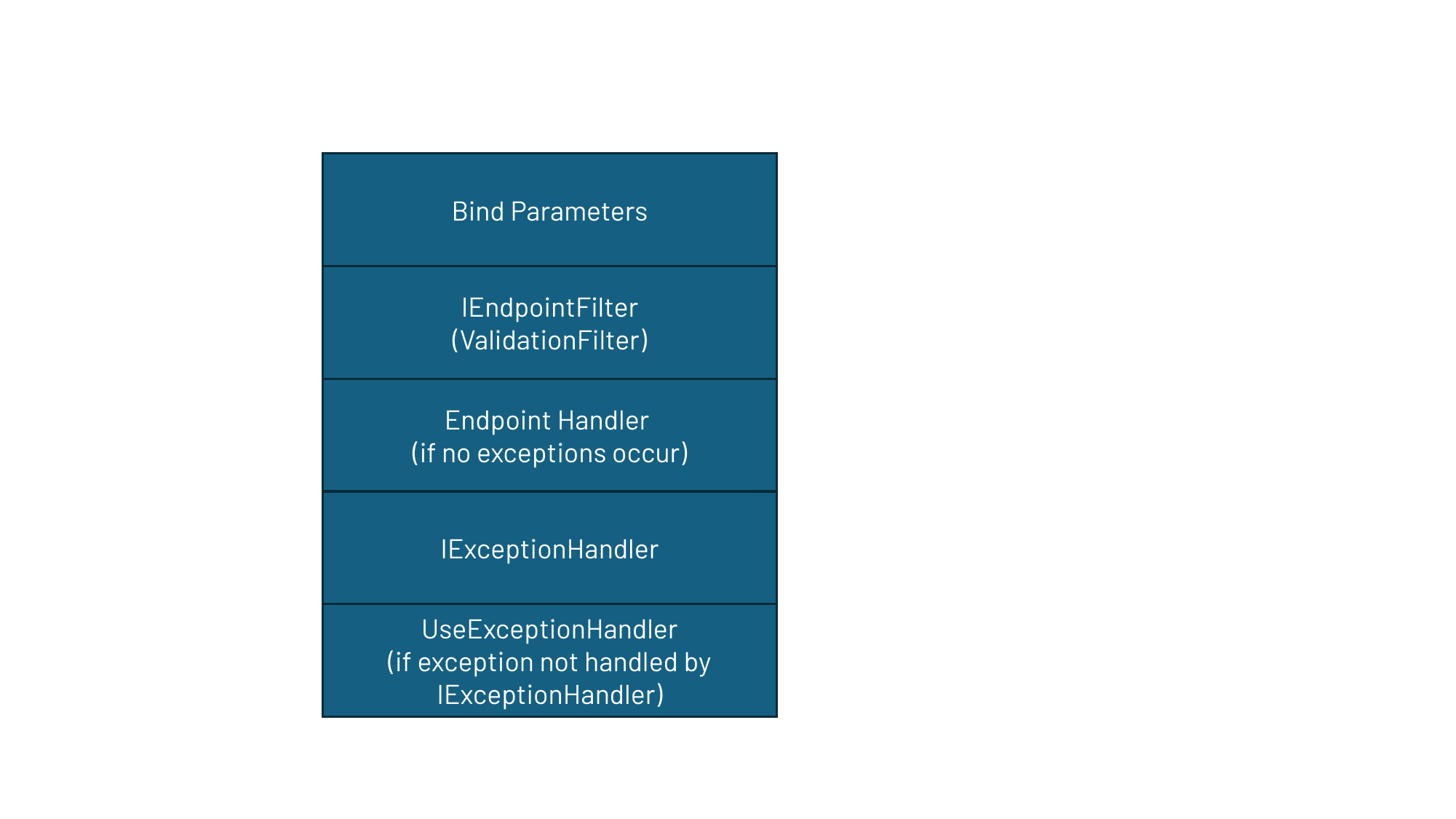

Bind Parameters
IEndpointFilter
(ValidationFilter)
Endpoint Handler
(if no exceptions occur)
IExceptionHandler
UseExceptionHandler
(if exception not handled by IExceptionHandler)